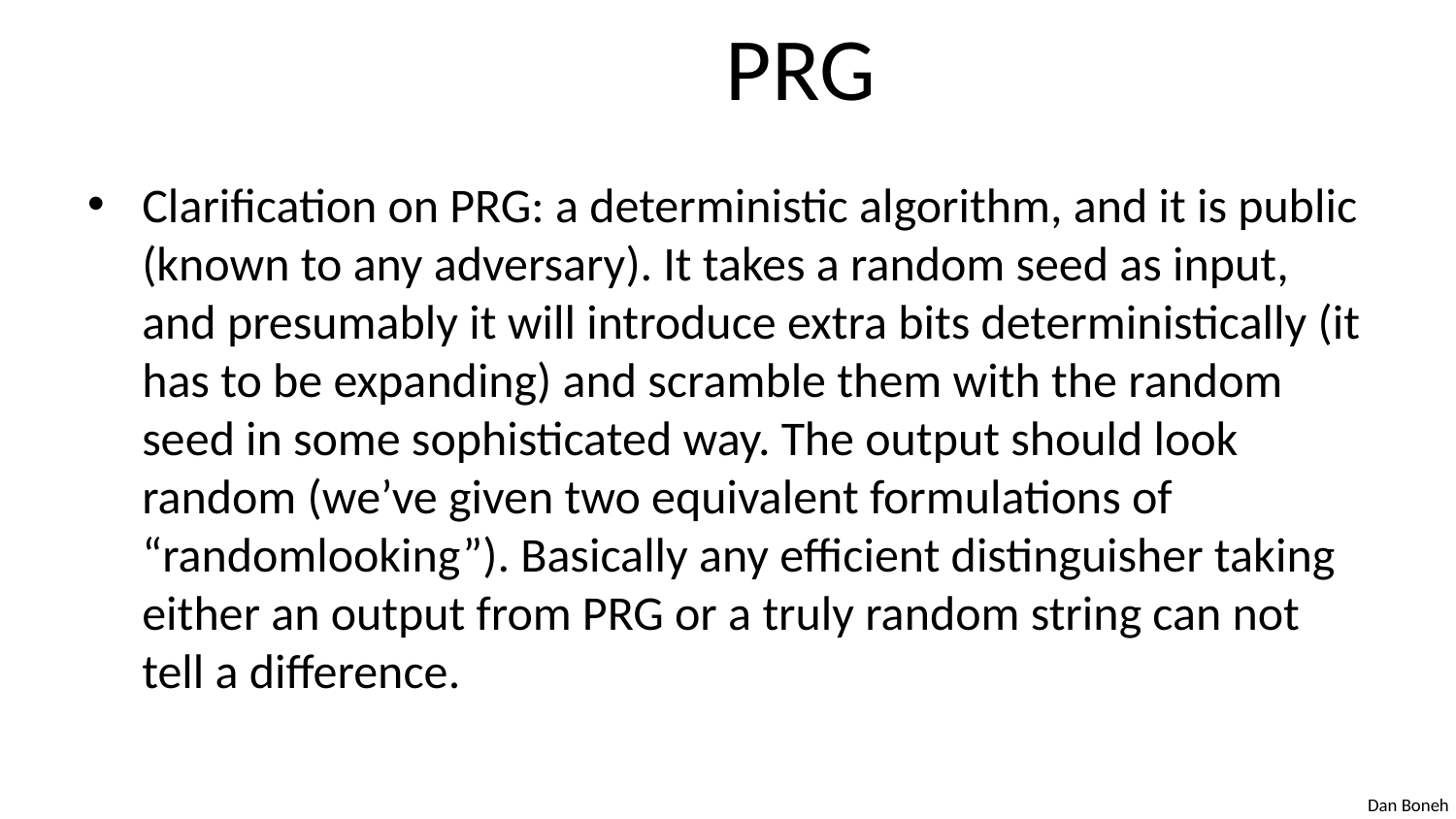

# PRG
Clarification on PRG: a deterministic algorithm, and it is public (known to any adversary). It takes a random seed as input, and presumably it will introduce extra bits deterministically (it has to be expanding) and scramble them with the random seed in some sophisticated way. The output should look random (we’ve given two equivalent formulations of “randomlooking”). Basically any efficient distinguisher taking either an output from PRG or a truly random string can not tell a difference.